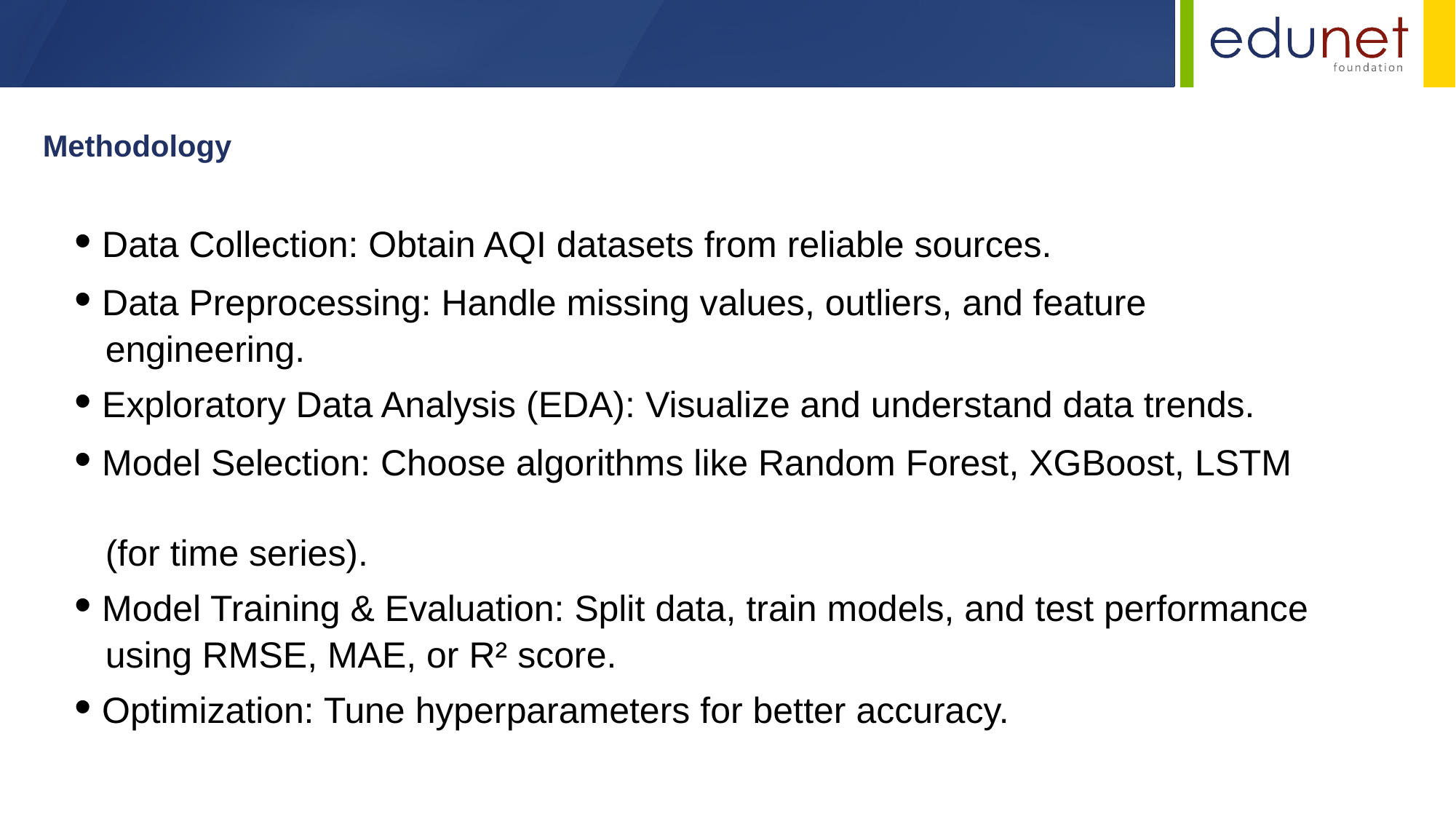

Methodology
• Data Collection: Obtain AQI datasets from reliable sources.
• Data Preprocessing: Handle missing values, outliers, and feature
   engineering.
• Exploratory Data Analysis (EDA): Visualize and understand data trends.
• Model Selection: Choose algorithms like Random Forest, XGBoost, LSTM
   (for time series).
• Model Training & Evaluation: Split data, train models, and test performance
   using RMSE, MAE, or R² score.
• Optimization: Tune hyperparameters for better accuracy.